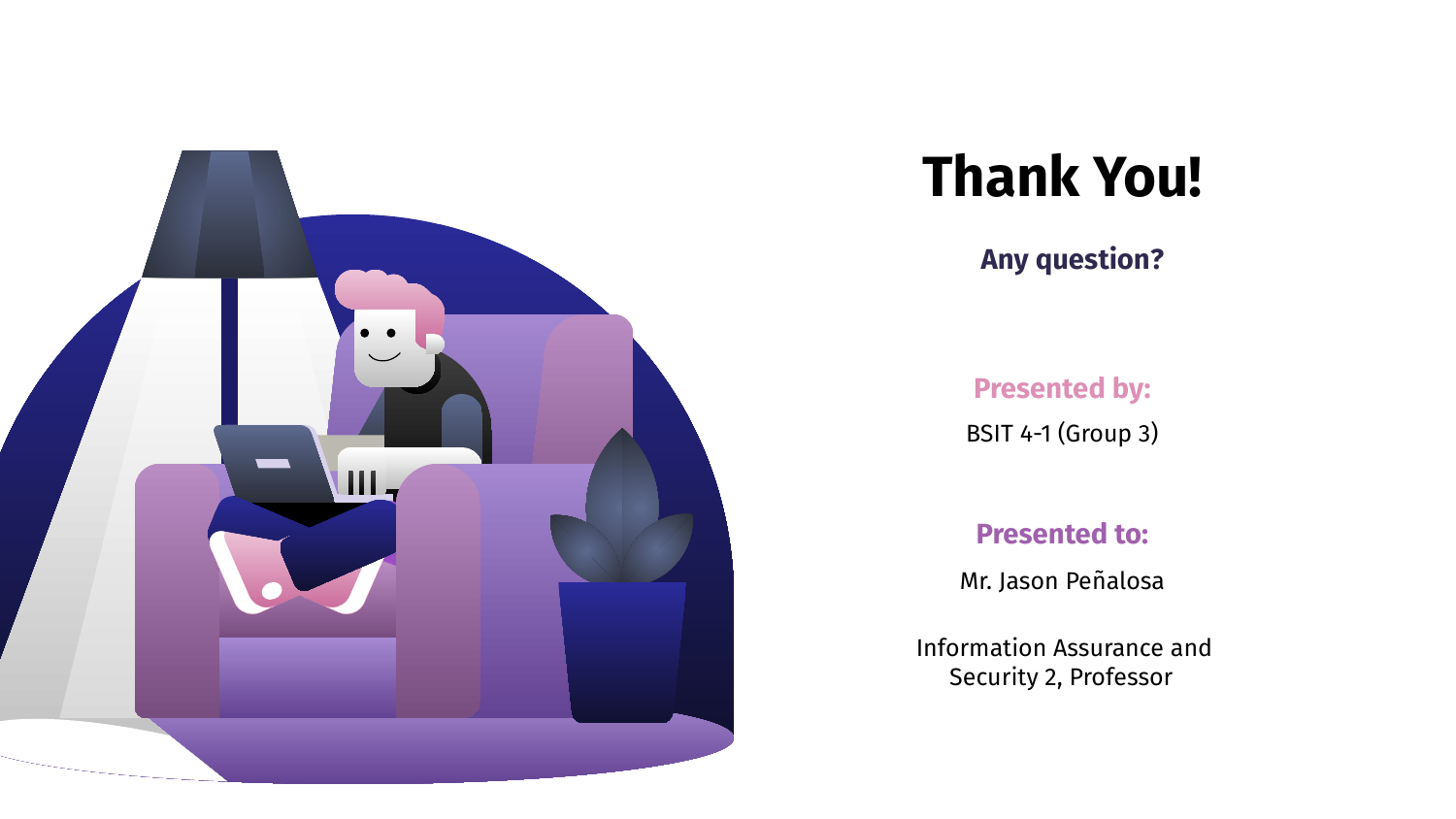

# Thank You!

Any question?
Presented by:
BSIT 4-1 (Group 3)
Presented to:
Mr. Jason Peñalosa
Information Assurance and Security 2, Professor